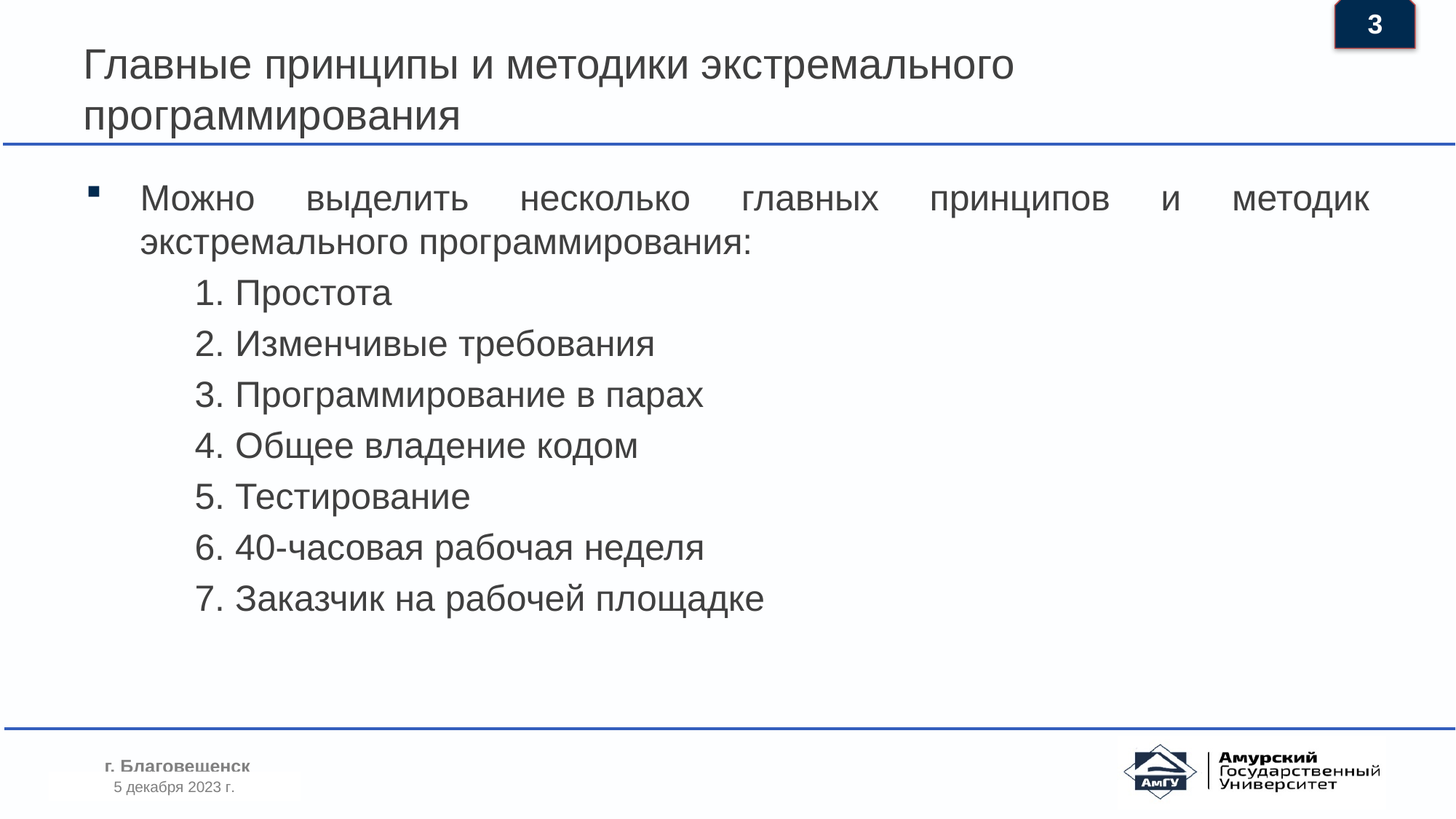

3
# Главные принципы и методики экстремального программирования
Можно выделить несколько главных принципов и методик экстремального программирования:
	1. Простота
	2. Изменчивые требования
	3. Программирование в парах
	4. Общее владение кодом
	5. Тестирование
	6. 40-часовая рабочая неделя
	7. Заказчик на рабочей площадке

5 декабря 2023 г.